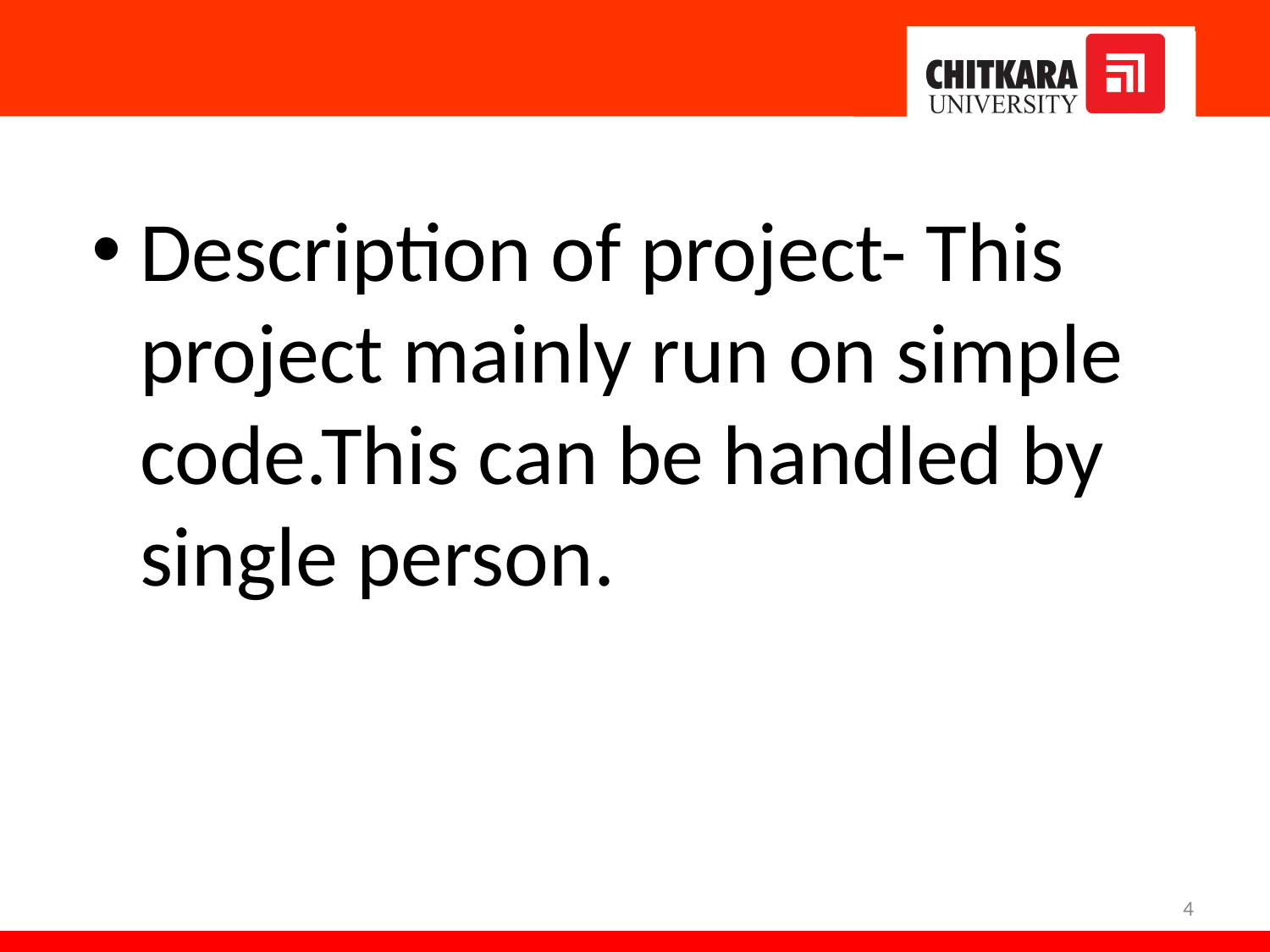

#
Description of project- This project mainly run on simple code.This can be handled by single person.
4